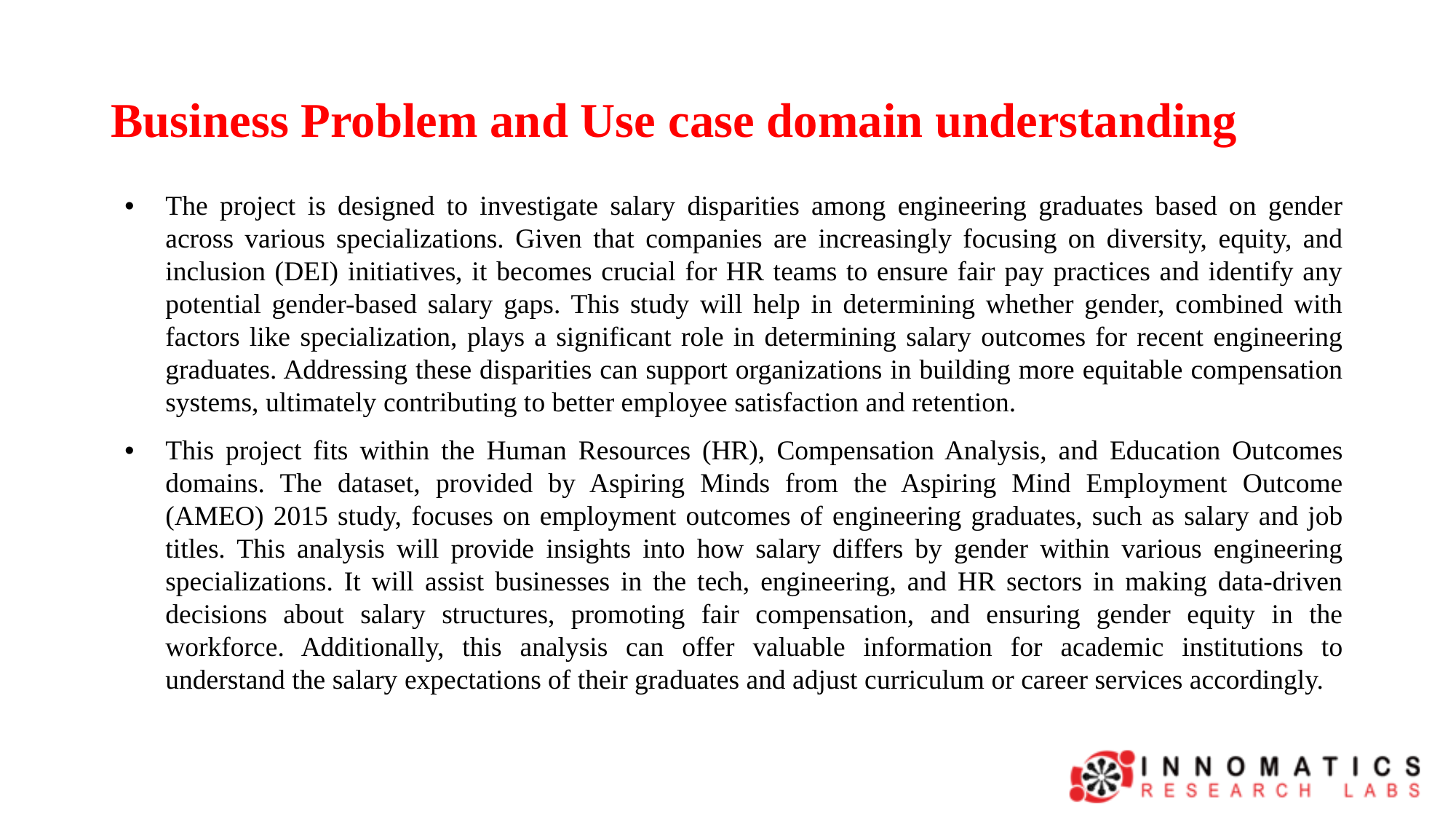

# Business Problem and Use case domain understanding
The project is designed to investigate salary disparities among engineering graduates based on gender across various specializations. Given that companies are increasingly focusing on diversity, equity, and inclusion (DEI) initiatives, it becomes crucial for HR teams to ensure fair pay practices and identify any potential gender-based salary gaps. This study will help in determining whether gender, combined with factors like specialization, plays a significant role in determining salary outcomes for recent engineering graduates. Addressing these disparities can support organizations in building more equitable compensation systems, ultimately contributing to better employee satisfaction and retention.
This project fits within the Human Resources (HR), Compensation Analysis, and Education Outcomes domains. The dataset, provided by Aspiring Minds from the Aspiring Mind Employment Outcome (AMEO) 2015 study, focuses on employment outcomes of engineering graduates, such as salary and job titles. This analysis will provide insights into how salary differs by gender within various engineering specializations. It will assist businesses in the tech, engineering, and HR sectors in making data-driven decisions about salary structures, promoting fair compensation, and ensuring gender equity in the workforce. Additionally, this analysis can offer valuable information for academic institutions to understand the salary expectations of their graduates and adjust curriculum or career services accordingly.